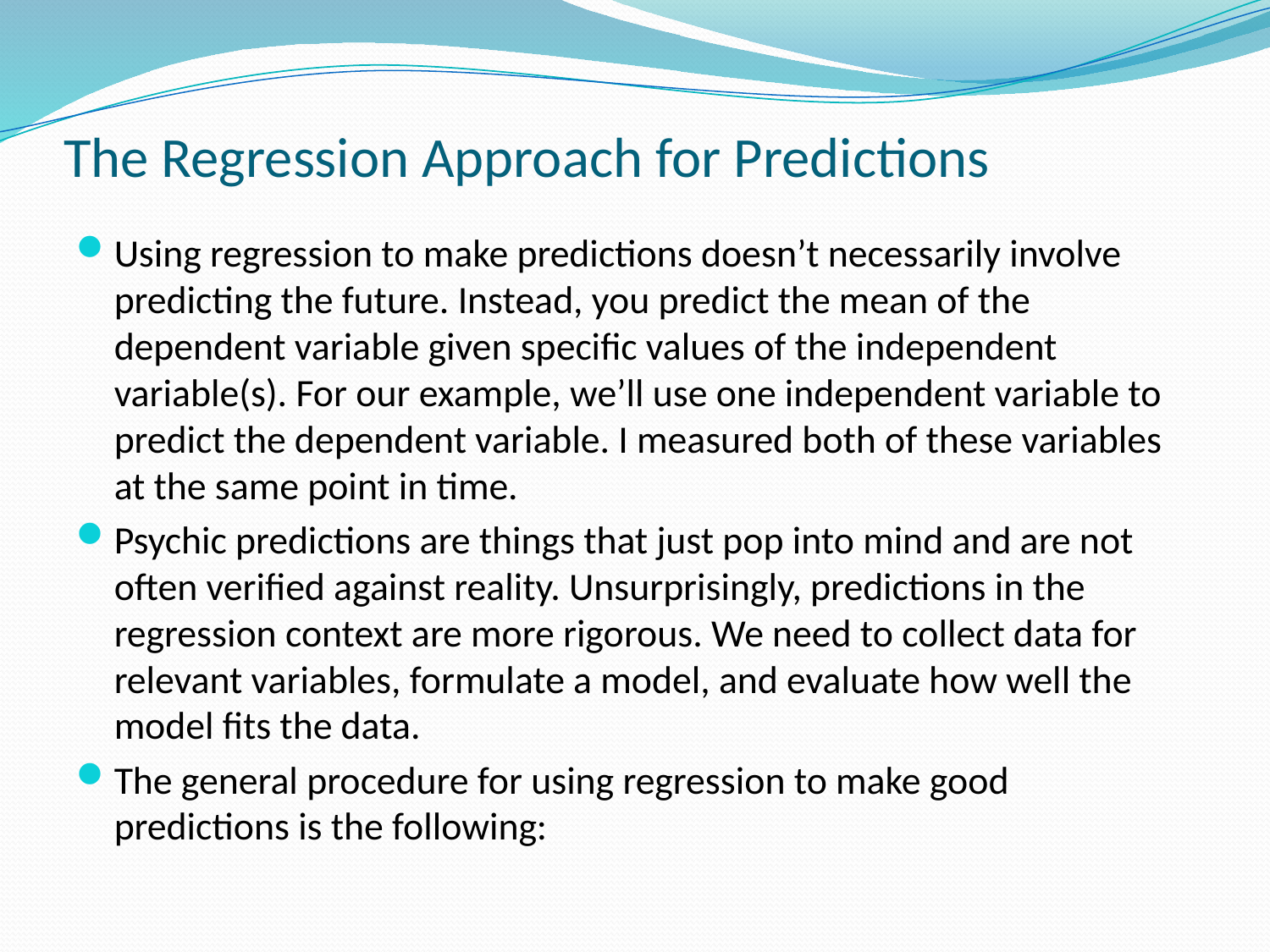

# The Regression Approach for Predictions
Using regression to make predictions doesn’t necessarily involve predicting the future. Instead, you predict the mean of the dependent variable given specific values of the independent variable(s). For our example, we’ll use one independent variable to predict the dependent variable. I measured both of these variables at the same point in time.
Psychic predictions are things that just pop into mind and are not often verified against reality. Unsurprisingly, predictions in the regression context are more rigorous. We need to collect data for relevant variables, formulate a model, and evaluate how well the model fits the data.
The general procedure for using regression to make good predictions is the following: